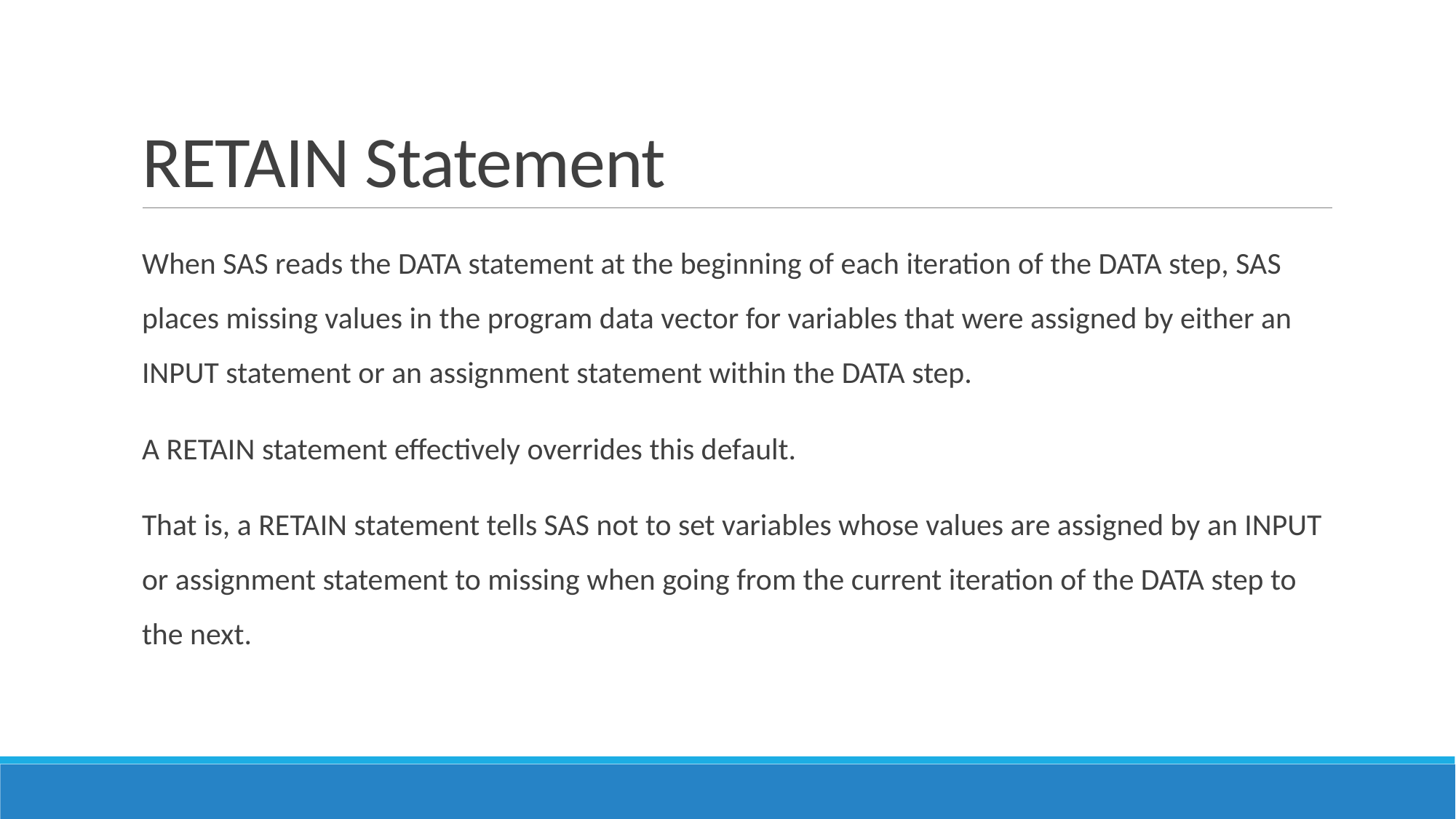

# RETAIN Statement
When SAS reads the DATA statement at the beginning of each iteration of the DATA step, SAS places missing values in the program data vector for variables that were assigned by either an INPUT statement or an assignment statement within the DATA step.
A RETAIN statement effectively overrides this default.
That is, a RETAIN statement tells SAS not to set variables whose values are assigned by an INPUT or assignment statement to missing when going from the current iteration of the DATA step to the next.